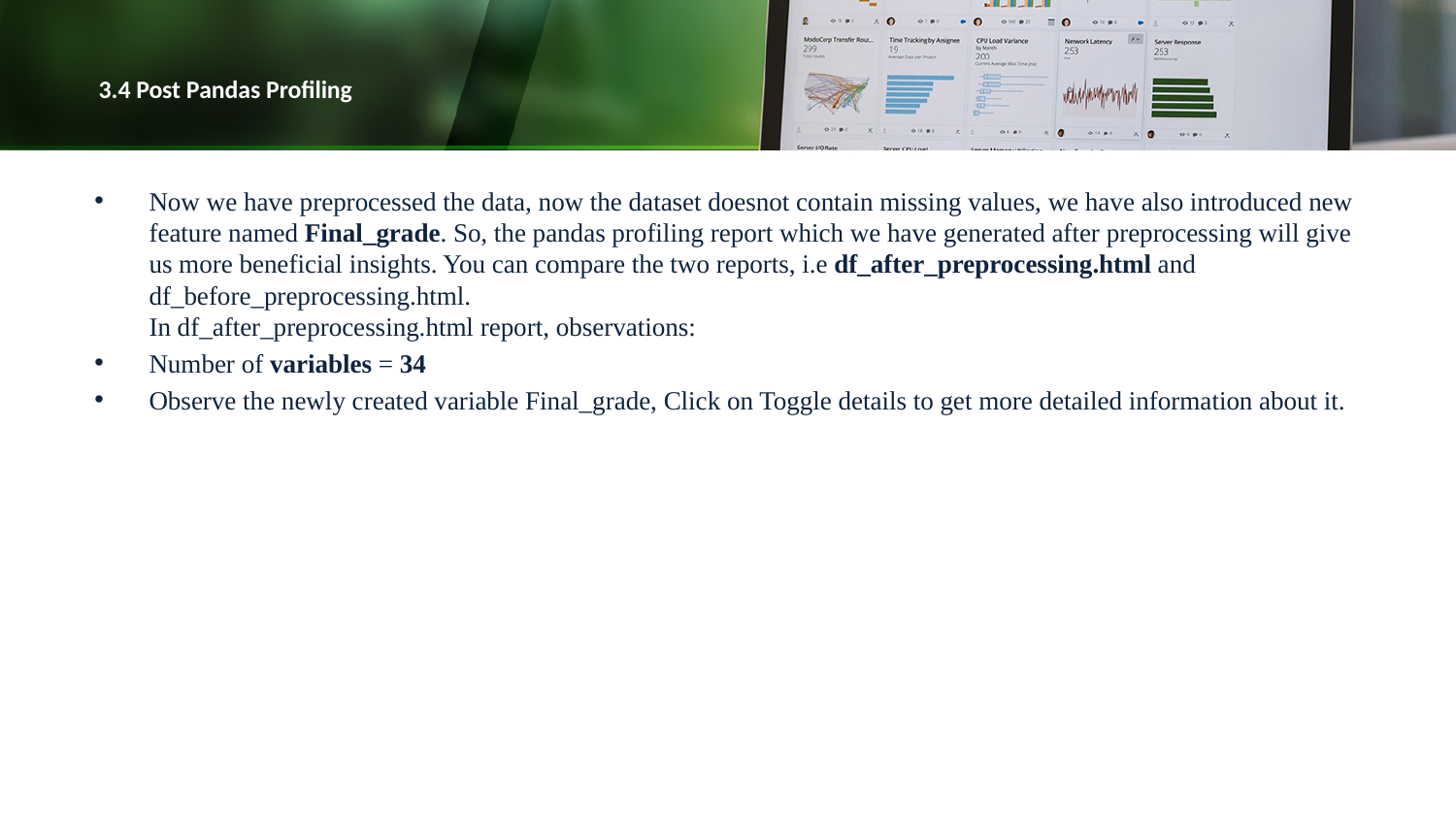

# 3.4 Post Pandas Profiling
Now we have preprocessed the data, now the dataset doesnot contain missing values, we have also introduced new feature named Final_grade. So, the pandas profiling report which we have generated after preprocessing will give us more beneficial insights. You can compare the two reports, i.e df_after_preprocessing.html and df_before_preprocessing.html.
In df_after_preprocessing.html report, observations:
Number of variables = 34
Observe the newly created variable Final_grade, Click on Toggle details to get more detailed information about it.